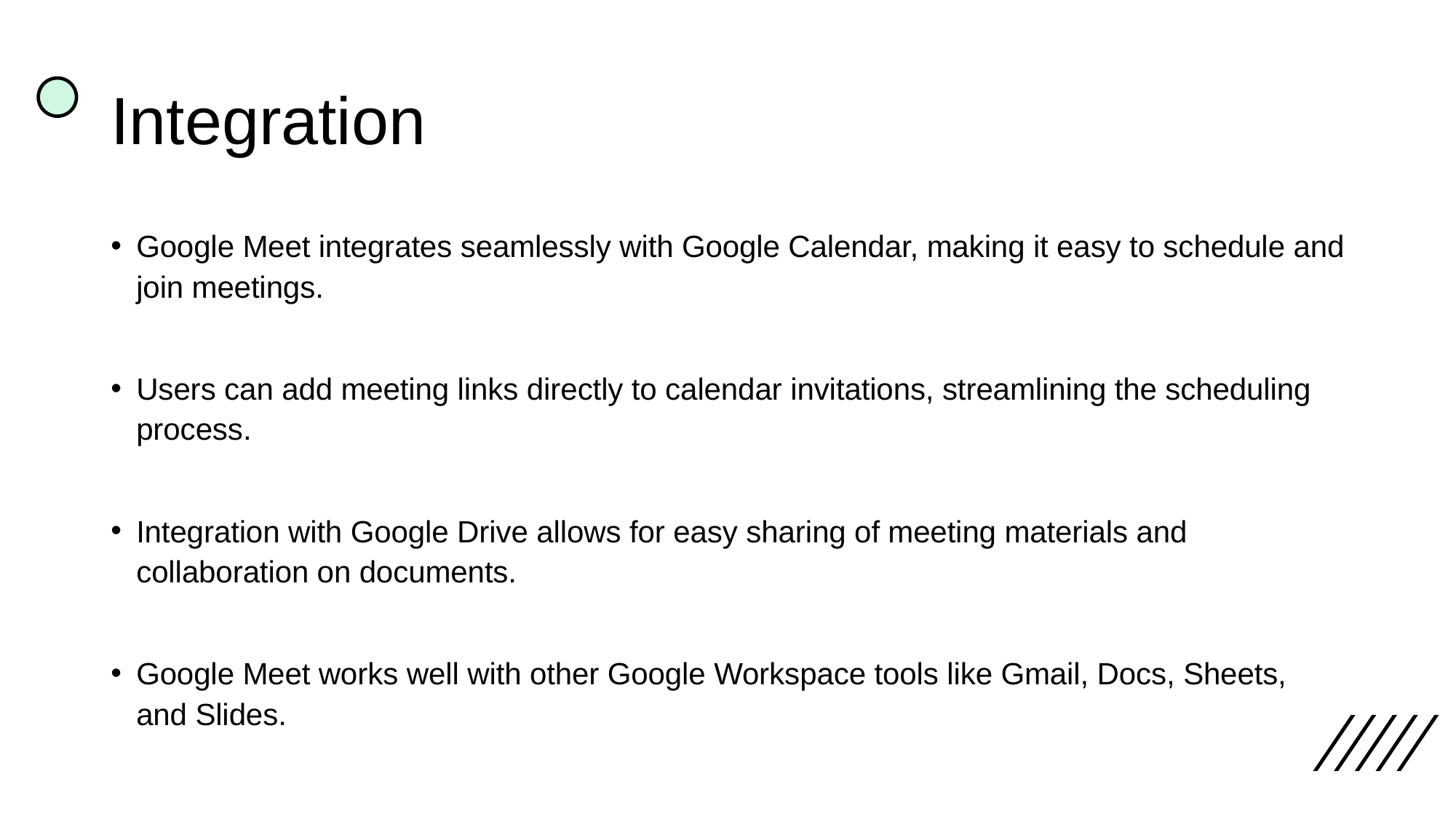

# Integration
Google Meet integrates seamlessly with Google Calendar, making it easy to schedule and join meetings.

Users can add meeting links directly to calendar invitations, streamlining the scheduling process.

Integration with Google Drive allows for easy sharing of meeting materials and collaboration on documents.

Google Meet works well with other Google Workspace tools like Gmail, Docs, Sheets, and Slides.